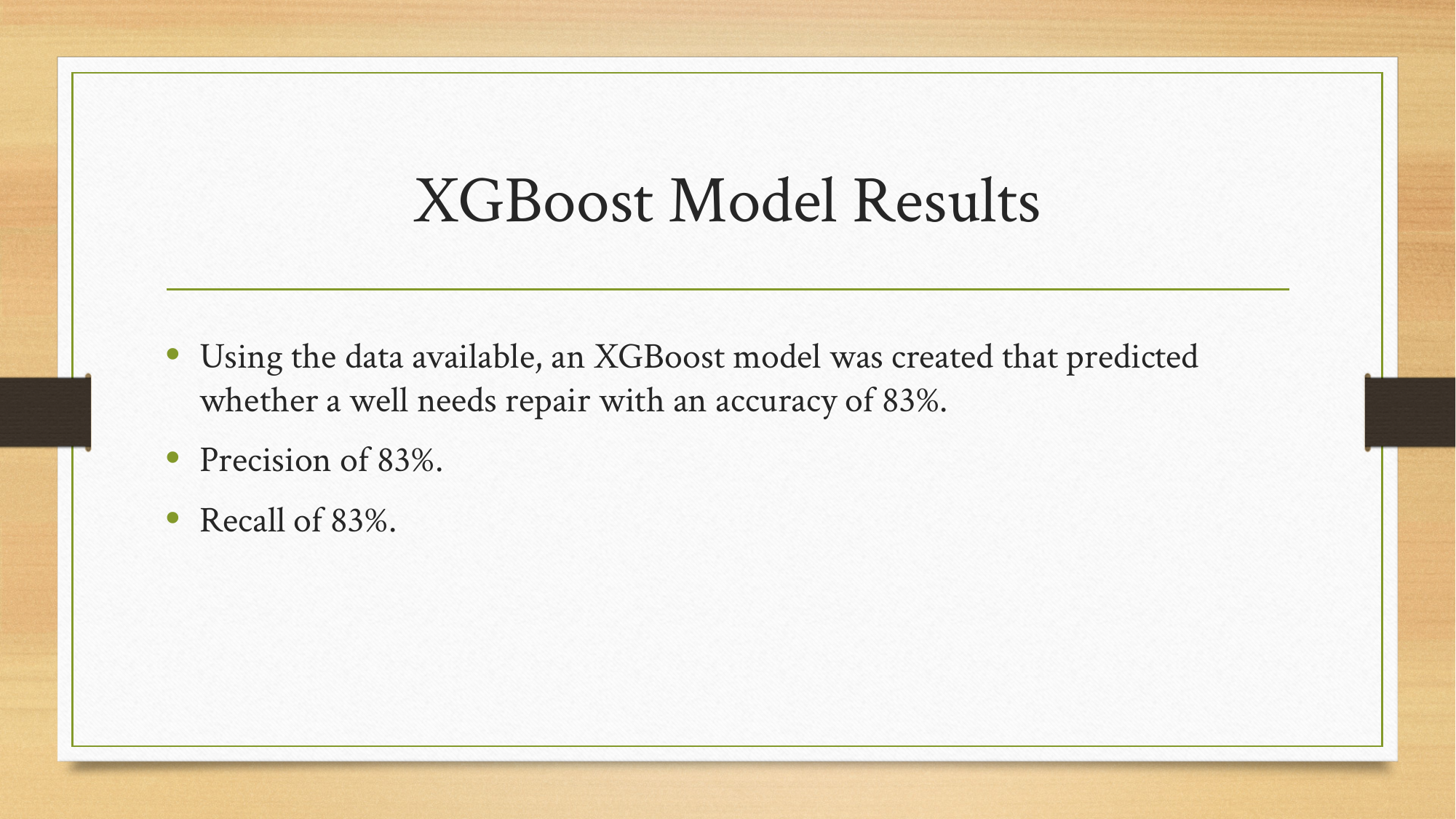

# XGBoost Model Results
Using the data available, an XGBoost model was created that predicted whether a well needs repair with an accuracy of 83%.
Precision of 83%.
Recall of 83%.